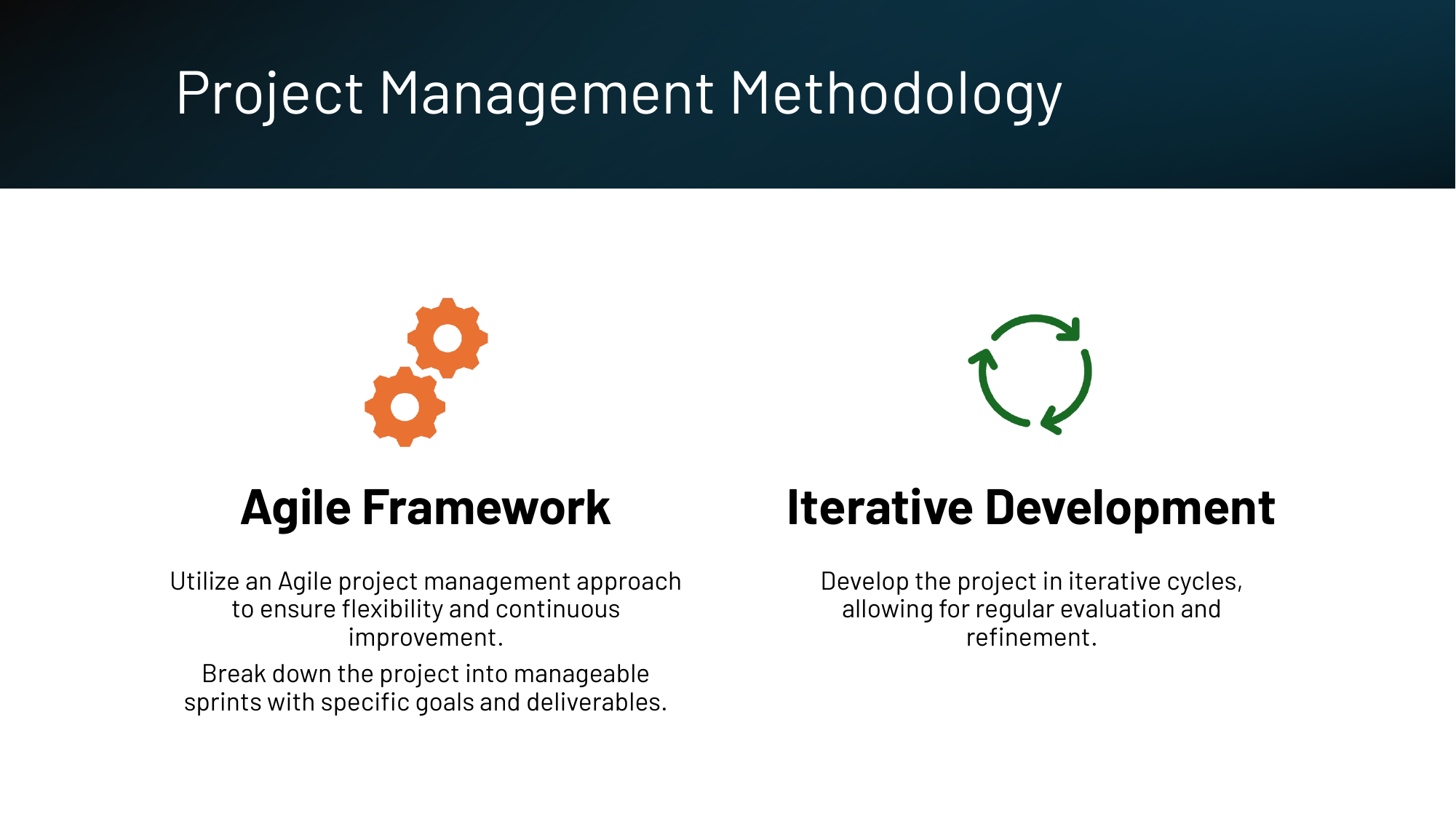

# Project Management Methodology
Agile Framework
Utilize an Agile project management approach to ensure flexibility and continuous improvement.
Break down the project into manageable sprints with specific goals and deliverables.
Iterative Development
Develop the project in iterative cycles, allowing for regular evaluation and refinement.